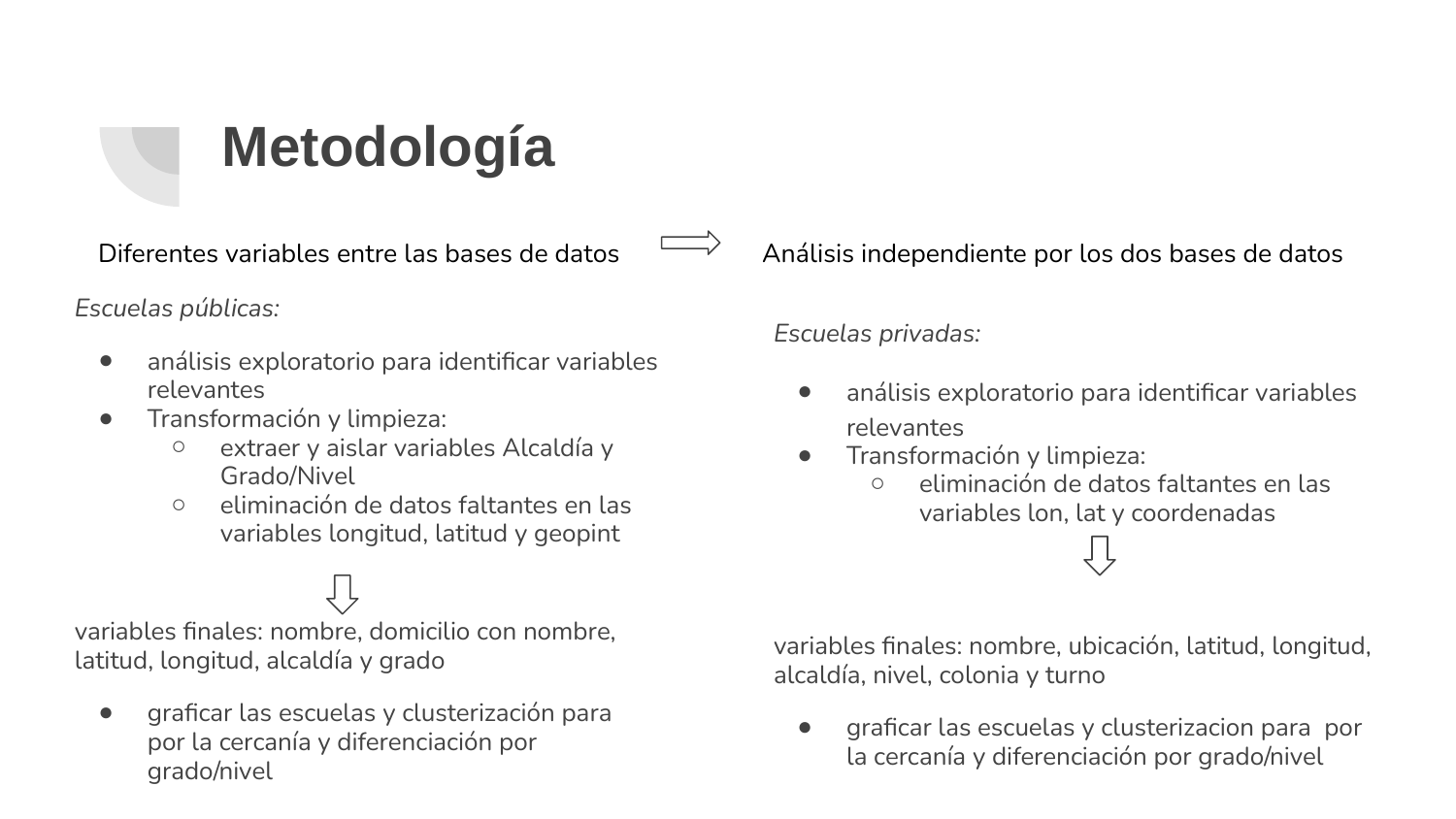

# Metodología
Diferentes variables entre las bases de datos                     Análisis independiente por los dos bases de datos

Escuelas públicas:
análisis exploratorio para identificar variables relevantes
Transformación y limpieza:
extraer y aislar variables Alcaldía y Grado/Nivel
eliminación de datos faltantes en las variables longitud, latitud y geopint

Escuelas privadas:
análisis exploratorio para identificar variables relevantes
Transformación y limpieza:
eliminación de datos faltantes en las variables lon, lat y coordenadas

variables finales: nombre, domicilio con nombre, latitud, longitud, alcaldía y grado
graficar las escuelas y clusterización para  por la cercanía y diferenciación por grado/nivel

variables finales: nombre, ubicación, latitud, longitud, alcaldía, nivel, colonia y turno
graficar las escuelas y clusterizacion para  por la cercanía y diferenciación por grado/nivel